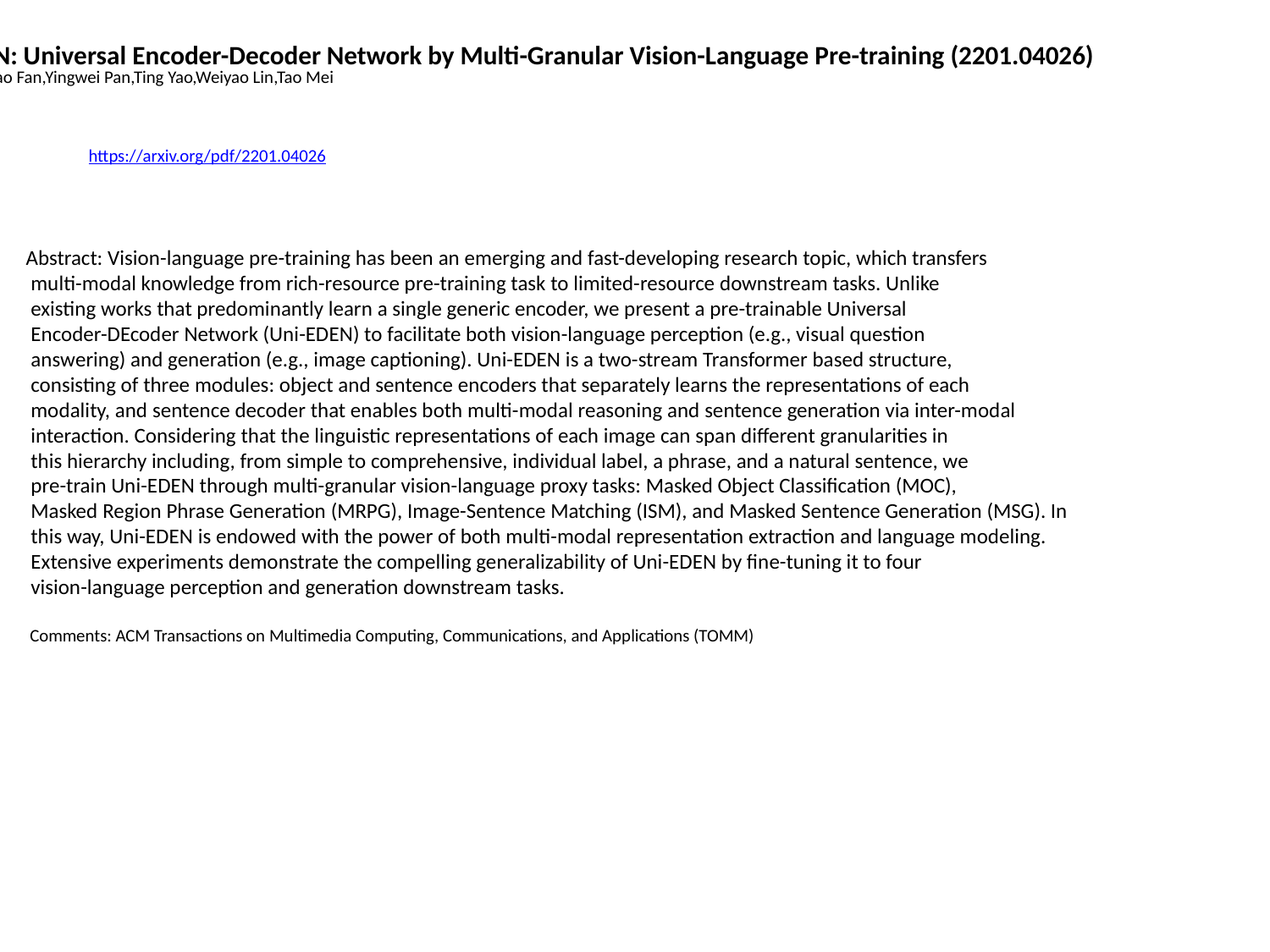

Uni-EDEN: Universal Encoder-Decoder Network by Multi-Granular Vision-Language Pre-training (2201.04026)
Yehao Li,Jiahao Fan,Yingwei Pan,Ting Yao,Weiyao Lin,Tao Mei

https://arxiv.org/pdf/2201.04026

Abstract: Vision-language pre-training has been an emerging and fast-developing research topic, which transfers
 multi-modal knowledge from rich-resource pre-training task to limited-resource downstream tasks. Unlike
 existing works that predominantly learn a single generic encoder, we present a pre-trainable Universal
 Encoder-DEcoder Network (Uni-EDEN) to facilitate both vision-language perception (e.g., visual question
 answering) and generation (e.g., image captioning). Uni-EDEN is a two-stream Transformer based structure,
 consisting of three modules: object and sentence encoders that separately learns the representations of each
 modality, and sentence decoder that enables both multi-modal reasoning and sentence generation via inter-modal
 interaction. Considering that the linguistic representations of each image can span different granularities in
 this hierarchy including, from simple to comprehensive, individual label, a phrase, and a natural sentence, we
 pre-train Uni-EDEN through multi-granular vision-language proxy tasks: Masked Object Classification (MOC),
 Masked Region Phrase Generation (MRPG), Image-Sentence Matching (ISM), and Masked Sentence Generation (MSG). In
 this way, Uni-EDEN is endowed with the power of both multi-modal representation extraction and language modeling.
 Extensive experiments demonstrate the compelling generalizability of Uni-EDEN by fine-tuning it to four
 vision-language perception and generation downstream tasks.
 Comments: ACM Transactions on Multimedia Computing, Communications, and Applications (TOMM)